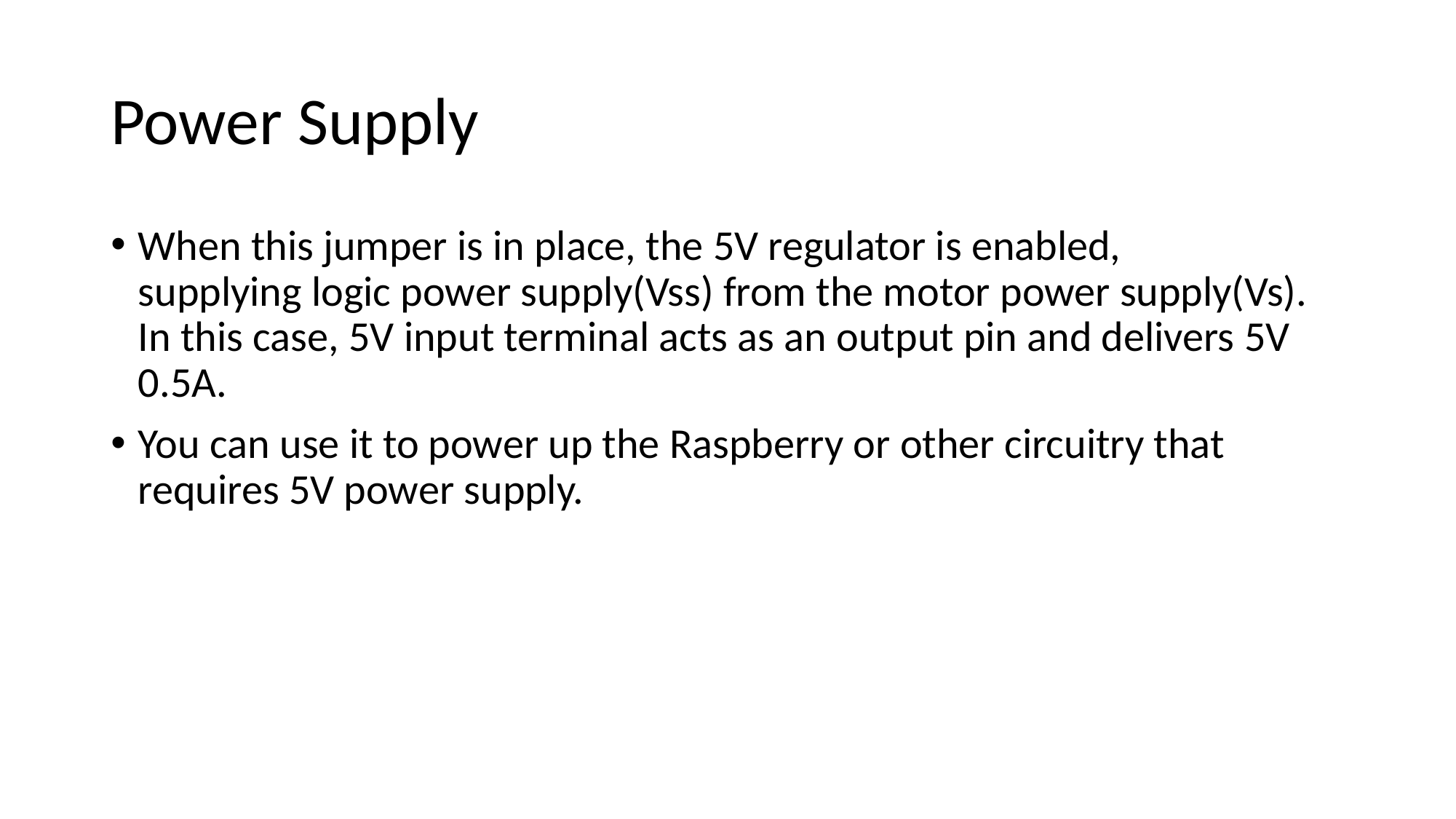

# Power Supply
When this jumper is in place, the 5V regulator is enabled, supplying logic power supply(Vss) from the motor power supply(Vs). In this case, 5V input terminal acts as an output pin and delivers 5V 0.5A.
You can use it to power up the Raspberry or other circuitry that requires 5V power supply.